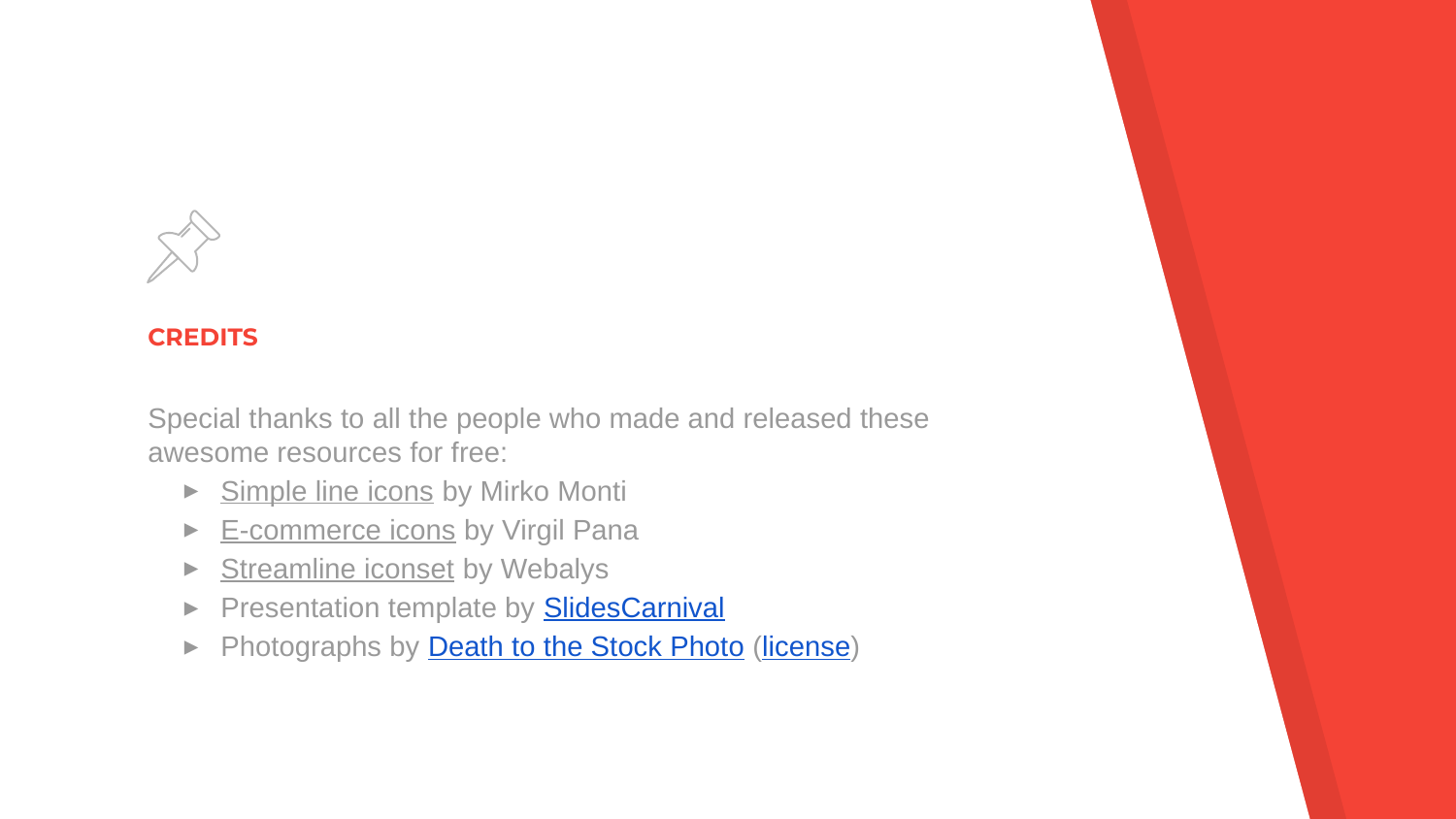

# CREDITS
Special thanks to all the people who made and released these awesome resources for free:
Simple line icons by Mirko Monti
E-commerce icons by Virgil Pana
Streamline iconset by Webalys
Presentation template by SlidesCarnival
Photographs by Death to the Stock Photo (license)